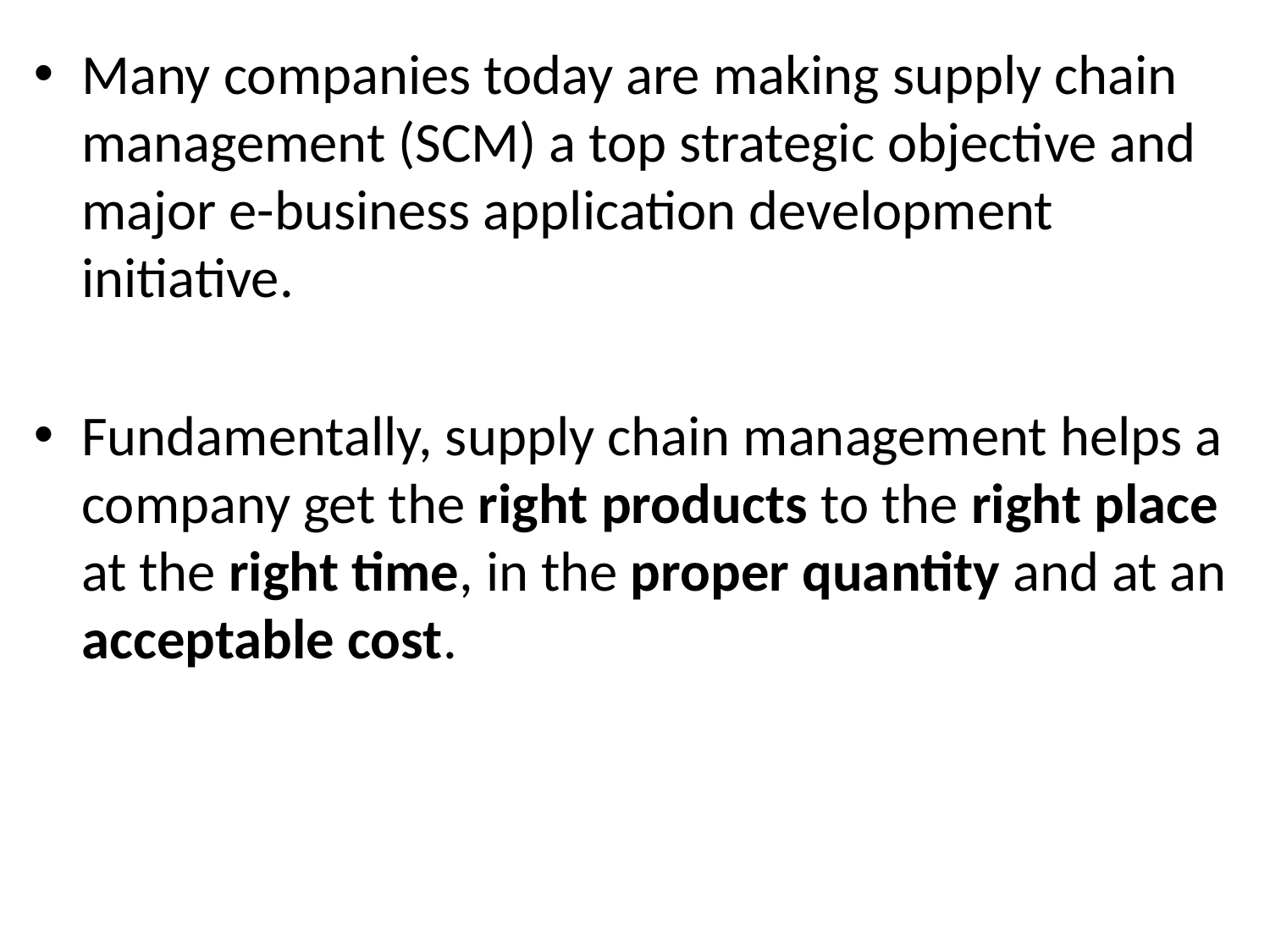

Many companies today are making supply chain management (SCM) a top strategic objective and major e-business application development initiative.

Fundamentally, supply chain management helps a company get the right products to the right place at the right time, in the proper quantity and at an acceptable cost.